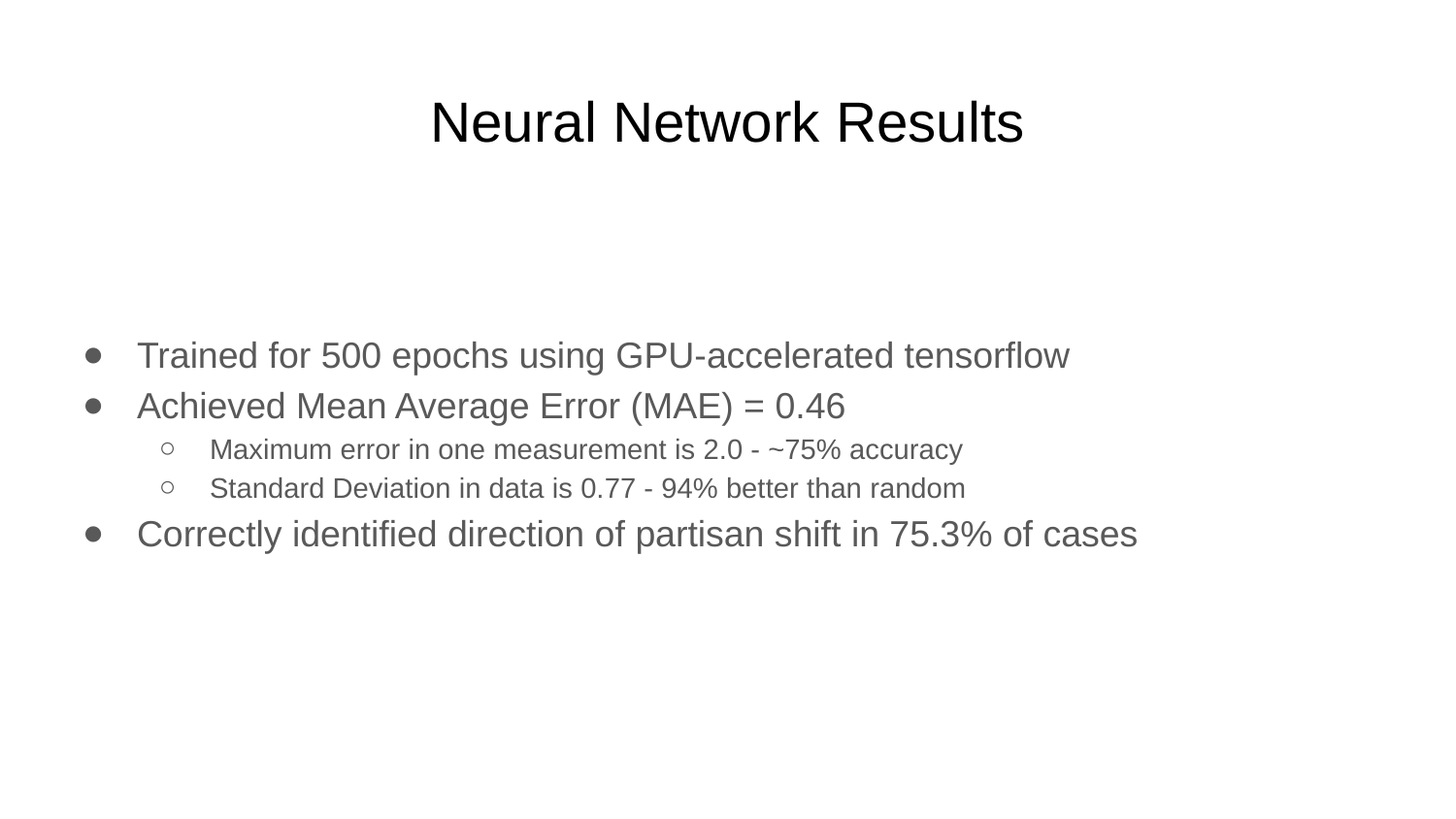

# Neural Network Results
Trained for 500 epochs using GPU-accelerated tensorflow
Achieved Mean Average Error (MAE) = 0.46
Maximum error in one measurement is 2.0 - ~75% accuracy
Standard Deviation in data is 0.77 - 94% better than random
Correctly identified direction of partisan shift in 75.3% of cases